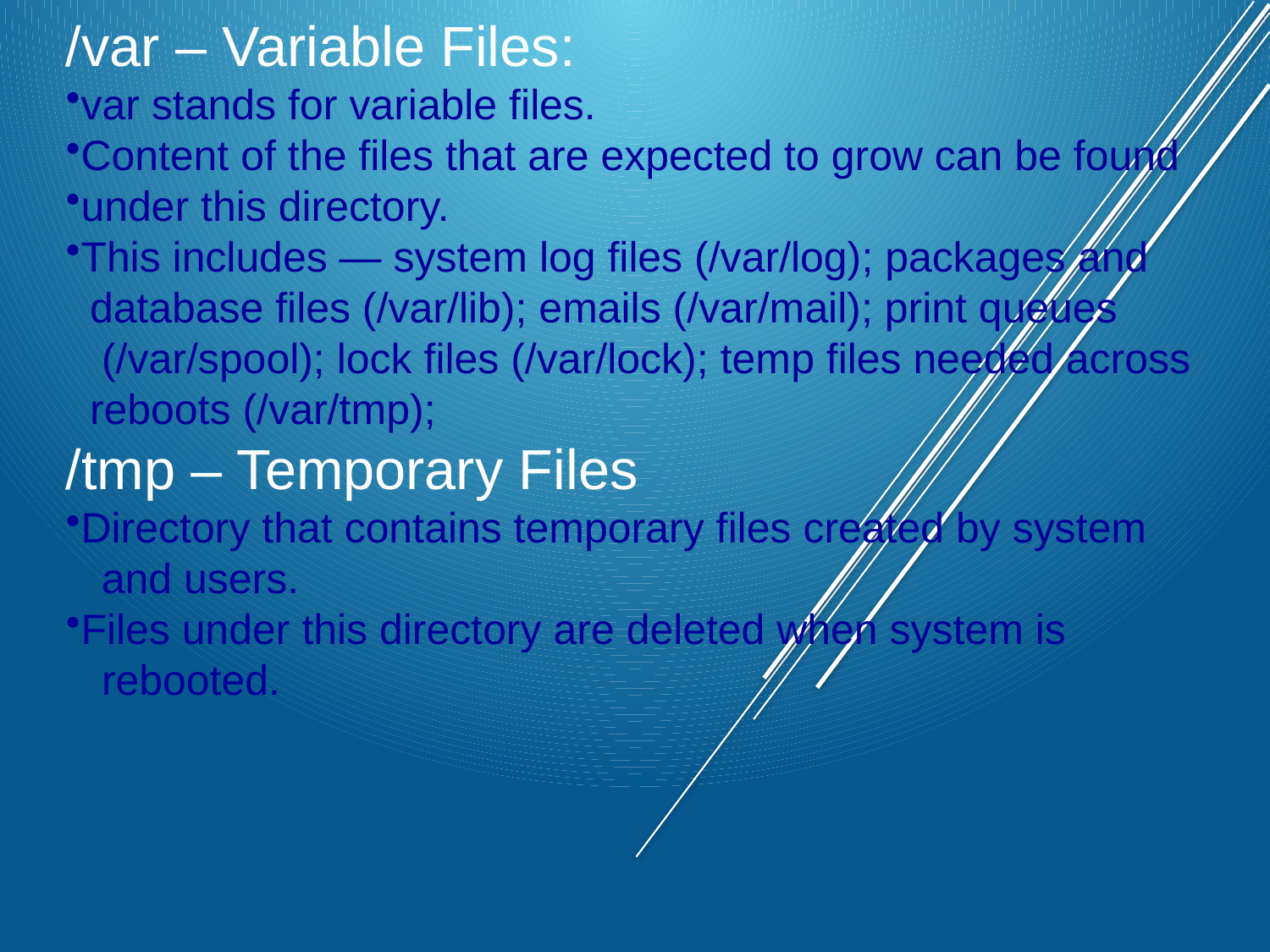

/var – Variable Files:
var stands for variable files.
Content of the files that are expected to grow can be found
under this directory.
This includes — system log files (/var/log); packages and
  database files (/var/lib); emails (/var/mail); print queues
   (/var/spool); lock files (/var/lock); temp files needed across
  reboots (/var/tmp);
/tmp – Temporary Files
Directory that contains temporary files created by system
   and users.
Files under this directory are deleted when system is
   rebooted.